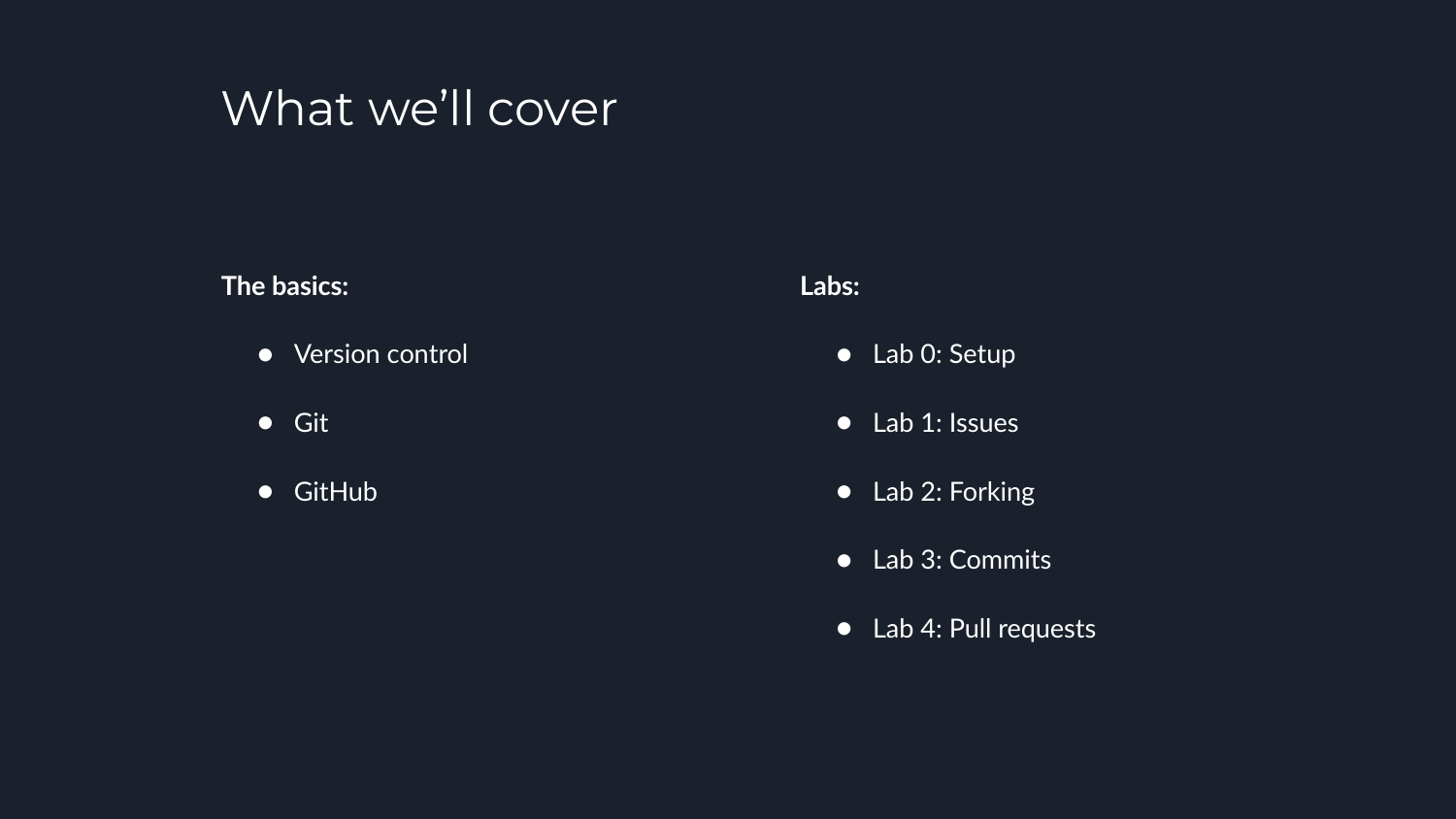

# What we’ll cover
The basics:
Version control
Git
GitHub
Labs:
Lab 0: Setup
Lab 1: Issues
Lab 2: Forking
Lab 3: Commits
Lab 4: Pull requests